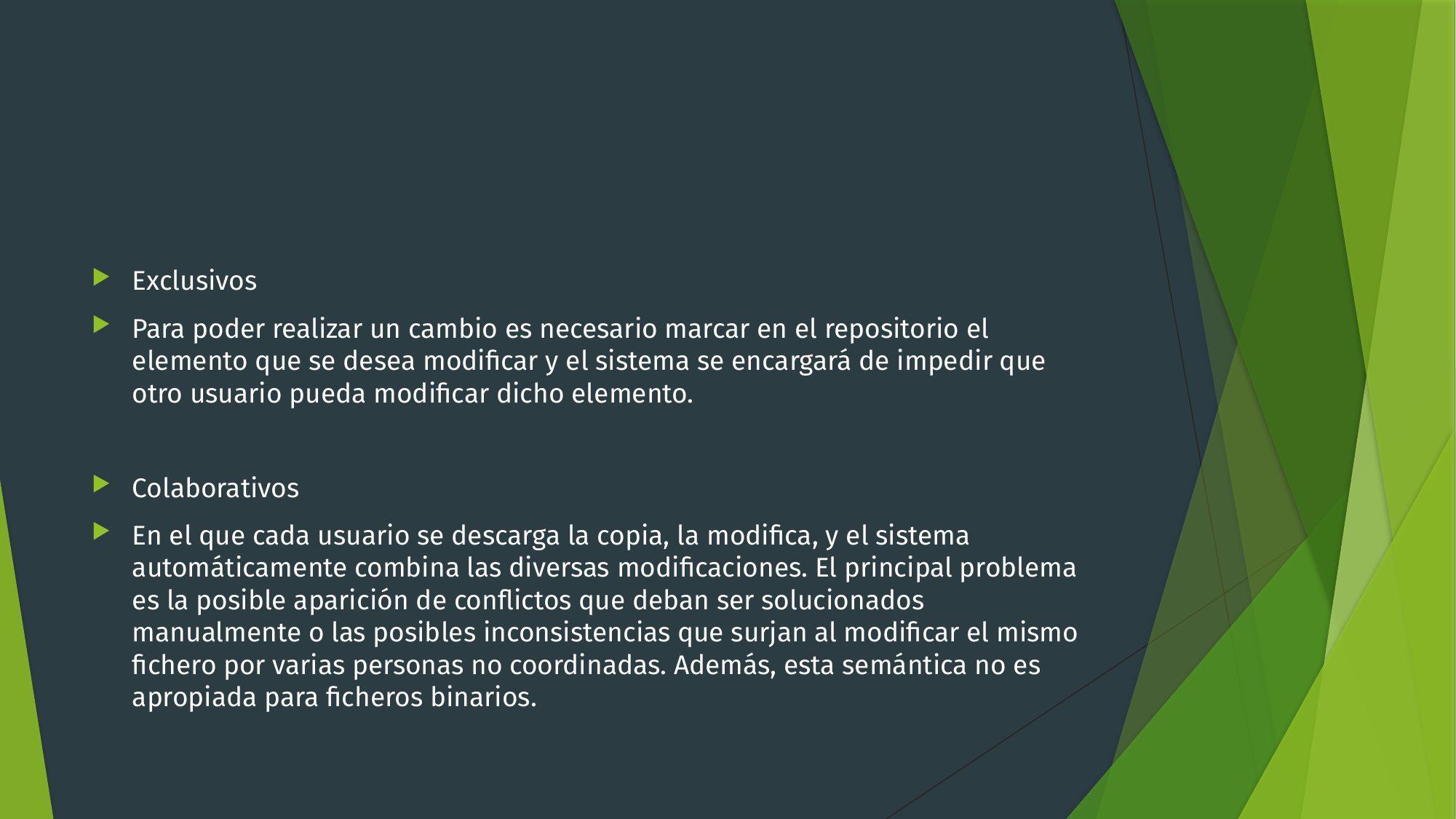

#
Exclusivos
Para poder realizar un cambio es necesario marcar en el repositorio el elemento que se desea modificar y el sistema se encargará de impedir que otro usuario pueda modificar dicho elemento.

Colaborativos
En el que cada usuario se descarga la copia, la modifica, y el sistema automáticamente combina las diversas modificaciones. El principal problema es la posible aparición de conflictos que deban ser solucionados manualmente o las posibles inconsistencias que surjan al modificar el mismo fichero por varias personas no coordinadas. Además, esta semántica no es apropiada para ficheros binarios.